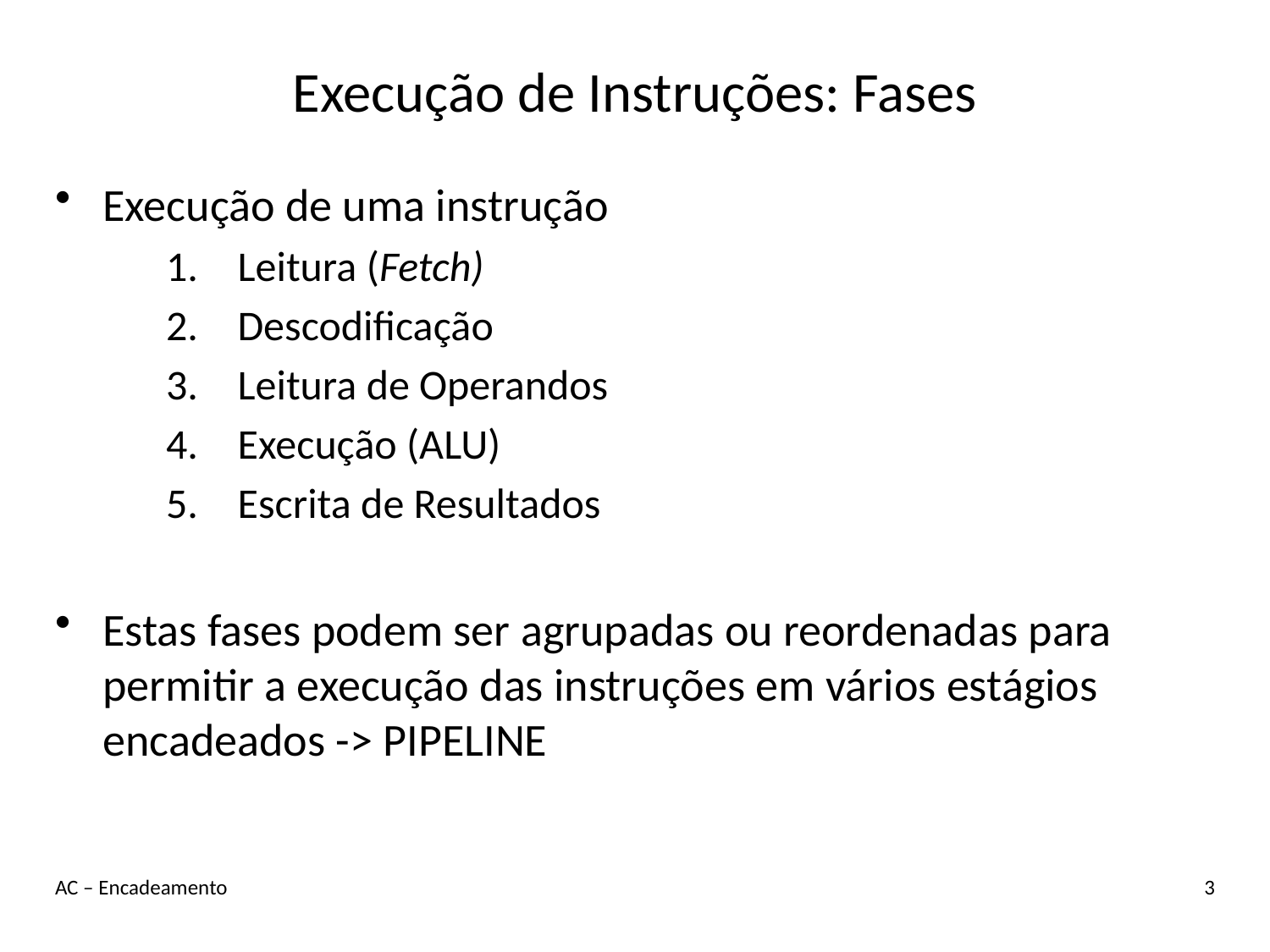

# Execução de Instruções: Fases
Execução de uma instrução
Leitura (Fetch)
Descodificação
Leitura de Operandos
Execução (ALU)
Escrita de Resultados

Estas fases podem ser agrupadas ou reordenadas para permitir a execução das instruções em vários estágios encadeados -> PIPELINE
AC – Encadeamento
3